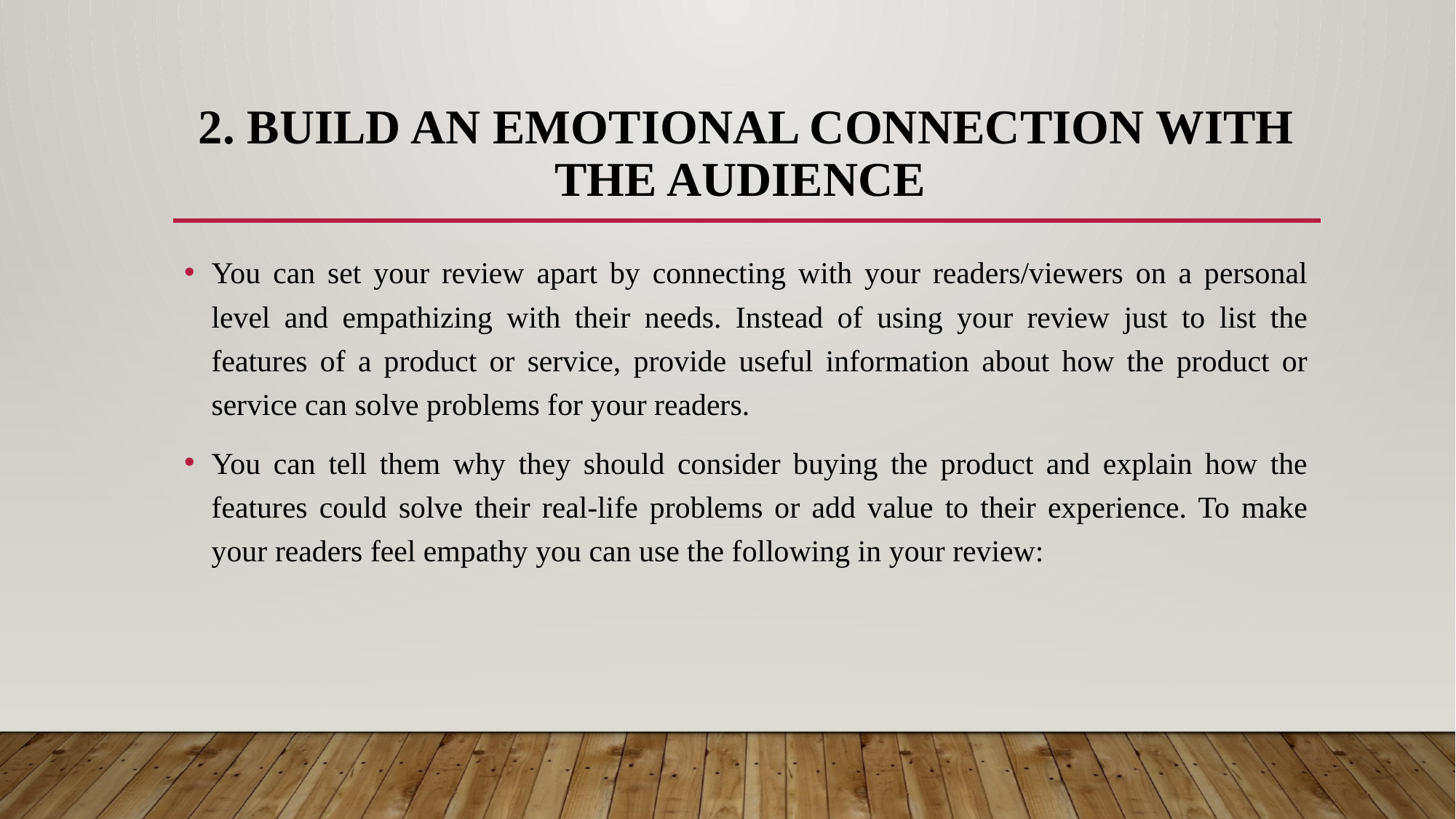

# 2. Build an emotional connection with the audience
You can set your review apart by connecting with your readers/viewers on a personal level and empathizing with their needs. Instead of using your review just to list the features of a product or service, provide useful information about how the product or service can solve problems for your readers.
You can tell them why they should consider buying the product and explain how the features could solve their real-life problems or add value to their experience. To make your readers feel empathy you can use the following in your review: